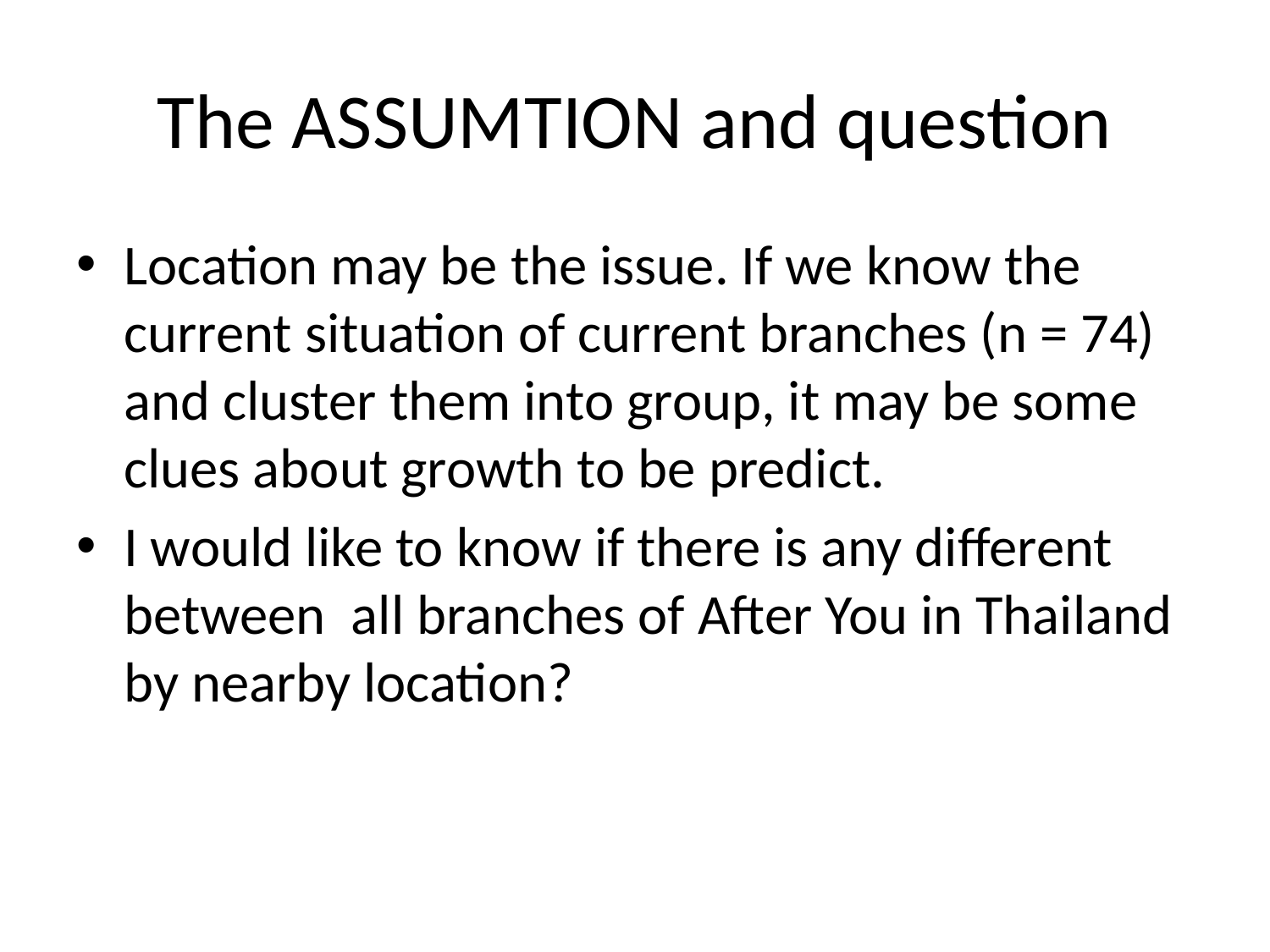

# The ASSUMTION and question
Location may be the issue. If we know the current situation of current branches (n = 74) and cluster them into group, it may be some clues about growth to be predict.
I would like to know if there is any different between  all branches of After You in Thailand by nearby location?